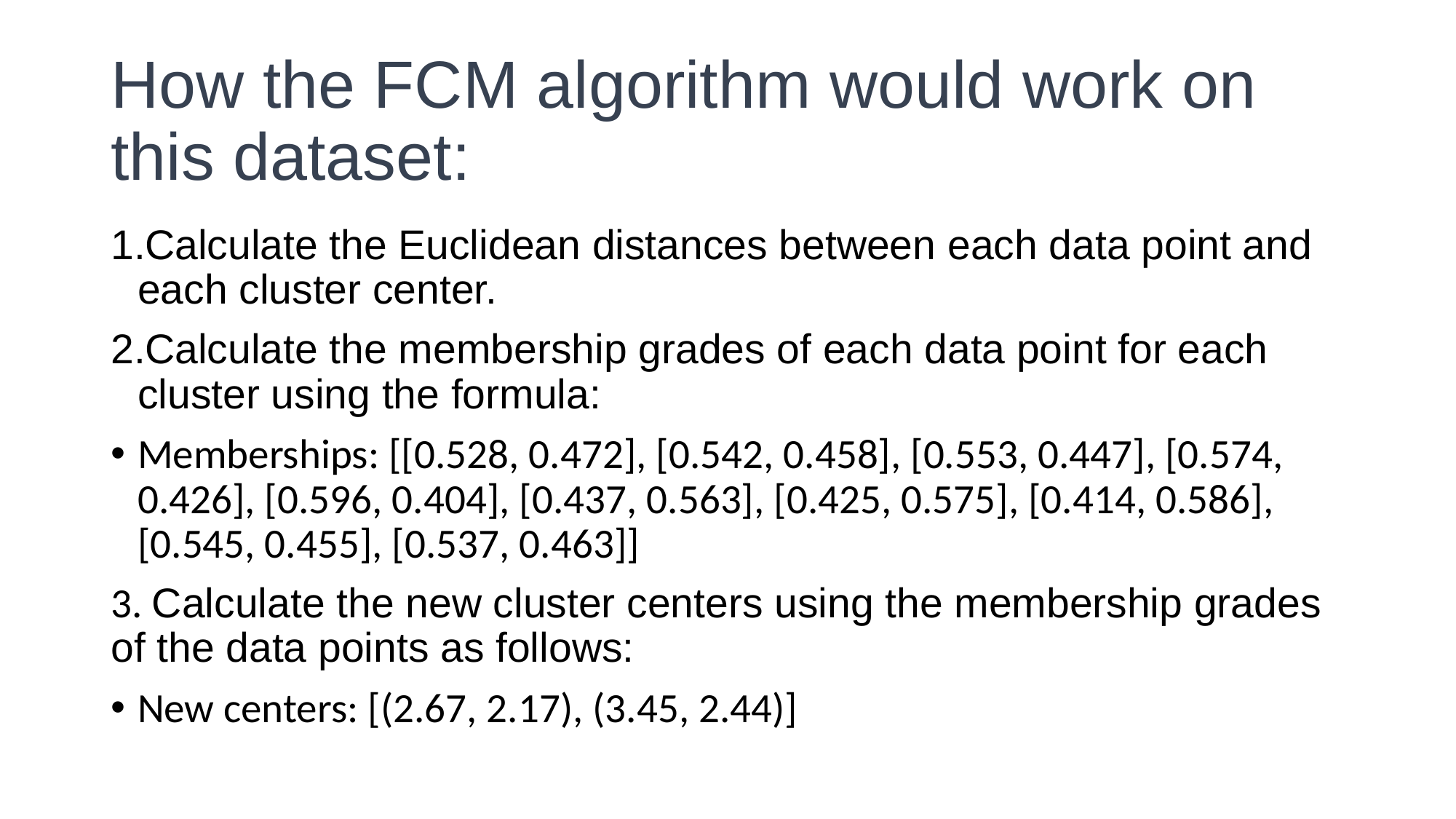

# How the FCM algorithm would work on this dataset:
Calculate the Euclidean distances between each data point and each cluster center.
Calculate the membership grades of each data point for each cluster using the formula:
Memberships: [[0.528, 0.472], [0.542, 0.458], [0.553, 0.447], [0.574, 0.426], [0.596, 0.404], [0.437, 0.563], [0.425, 0.575], [0.414, 0.586], [0.545, 0.455], [0.537, 0.463]]
3. Calculate the new cluster centers using the membership grades of the data points as follows:
New centers: [(2.67, 2.17), (3.45, 2.44)]